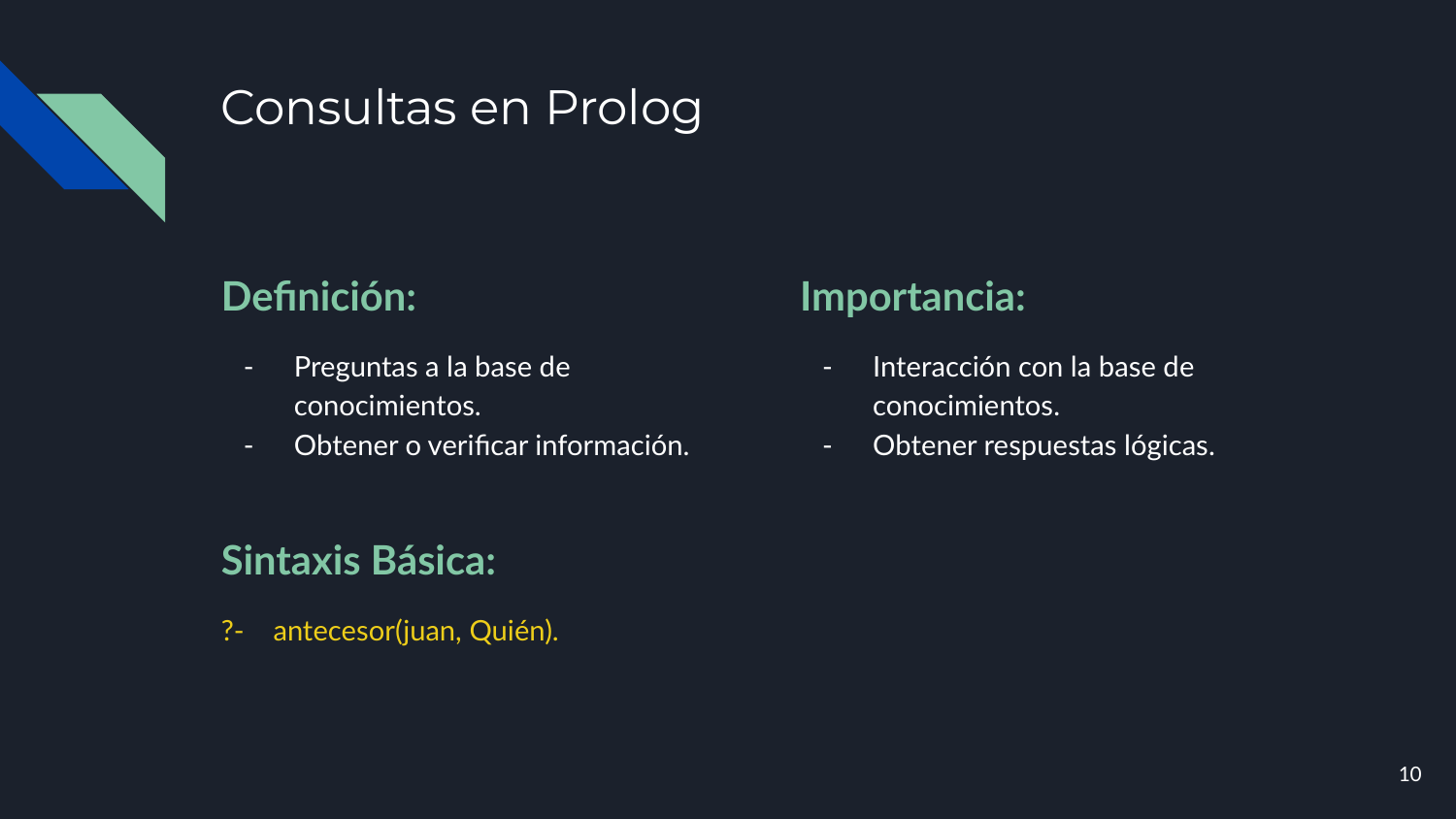

# Consultas en Prolog
Definición:
Preguntas a la base de conocimientos.
Obtener o verificar información.
Importancia:
Interacción con la base de conocimientos.
Obtener respuestas lógicas.
Sintaxis Básica:
?-    antecesor(juan, Quién).
10